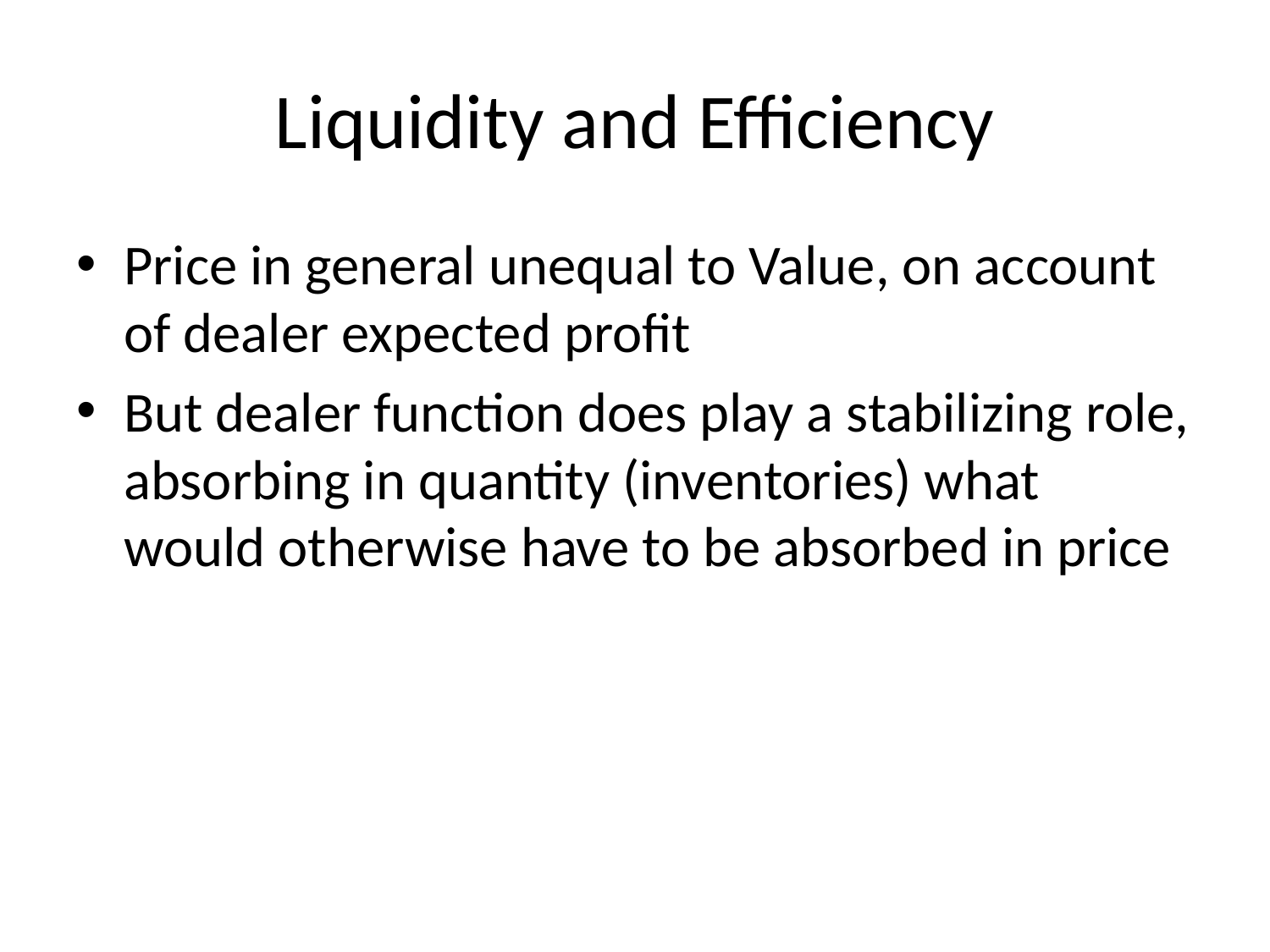

# Liquidity and Efficiency
Price in general unequal to Value, on account of dealer expected profit
But dealer function does play a stabilizing role, absorbing in quantity (inventories) what would otherwise have to be absorbed in price